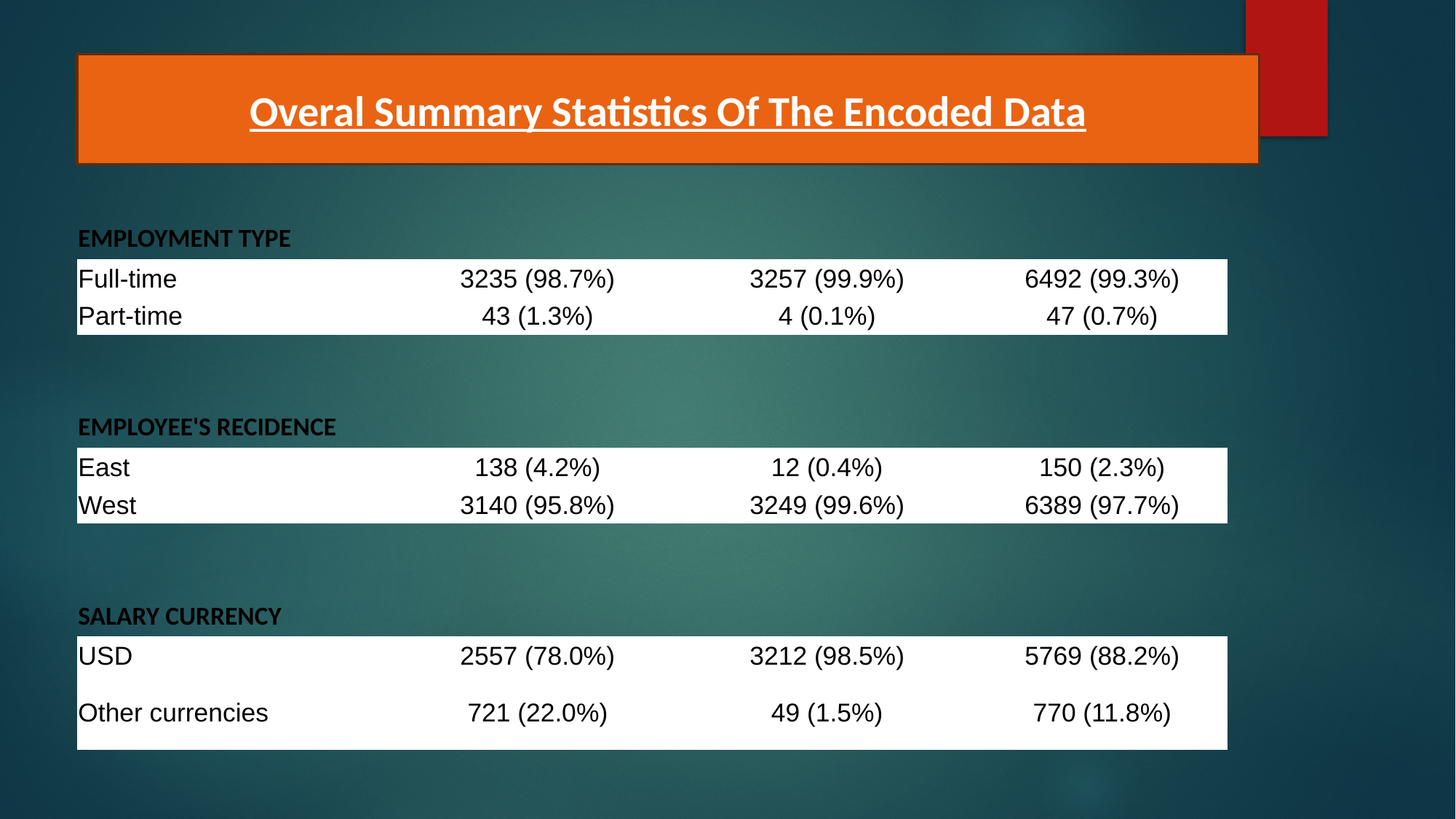

Overal Summary Statistics Of The Encoded Data
| EMPLOYMENT TYPE |  |  |  |
| --- | --- | --- | --- |
| Full-time | 3235 (98.7%) | 3257 (99.9%) | 6492 (99.3%) |
| Part-time | 43 (1.3%) | 4 (0.1%) | 47 (0.7%) |
|  |  |  |  |
|  |  |  |  |
| EMPLOYEE'S RECIDENCE |  |  |  |
| East | 138 (4.2%) | 12 (0.4%) | 150 (2.3%) |
| West | 3140 (95.8%) | 3249 (99.6%) | 6389 (97.7%) |
|  |  |  |  |
|  |  |  |  |
| SALARY CURRENCY |  |  |  |
| USD | 2557 (78.0%) | 3212 (98.5%) | 5769 (88.2%) |
| Other currencies | 721 (22.0%) | 49 (1.5%) | 770 (11.8%) |
|  |  |  |  |